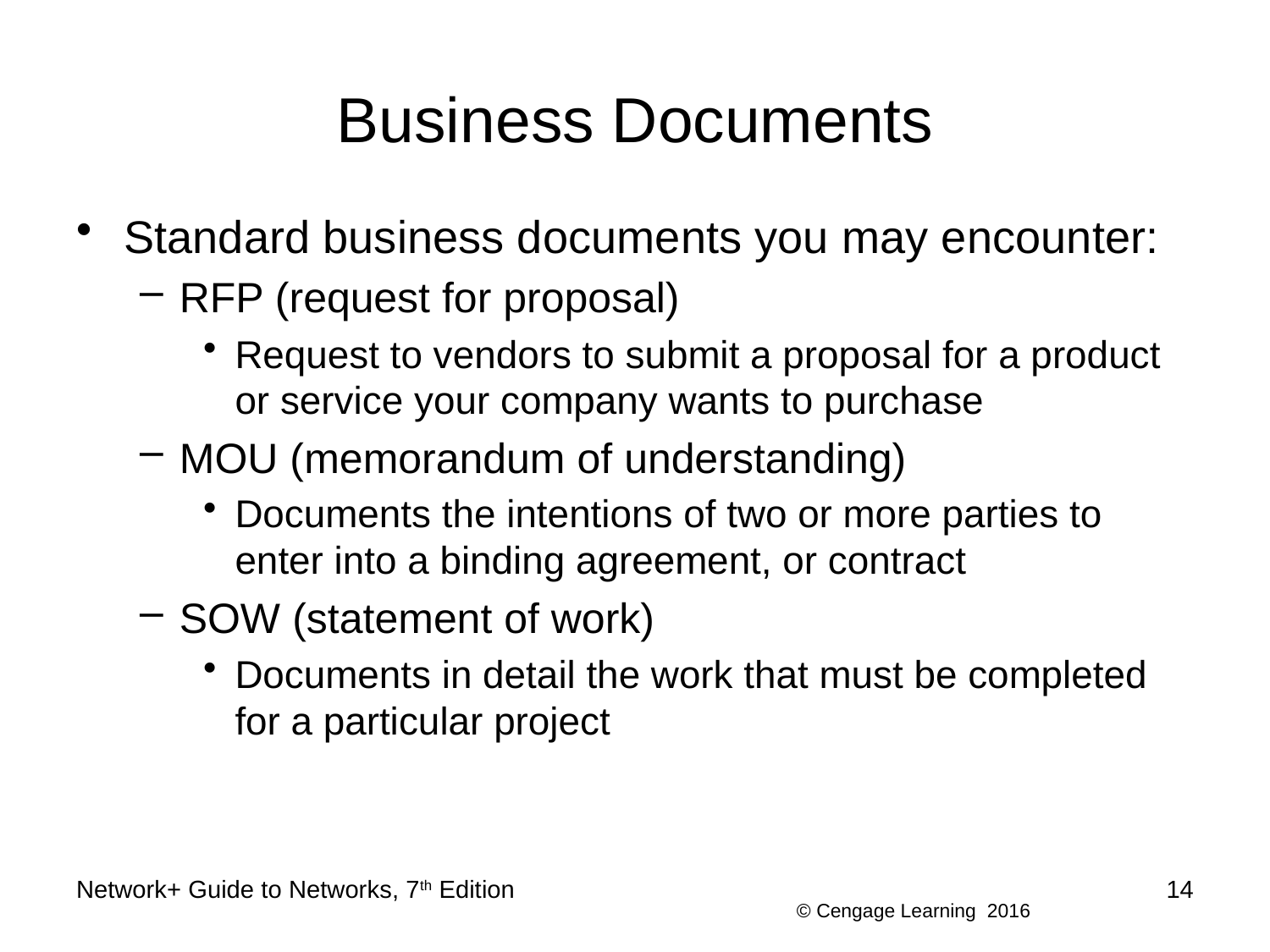

# Business Documents
Standard business documents you may encounter:
RFP (request for proposal)
Request to vendors to submit a proposal for a product or service your company wants to purchase
MOU (memorandum of understanding)
Documents the intentions of two or more parties to enter into a binding agreement, or contract
SOW (statement of work)
Documents in detail the work that must be completed for a particular project

Network+ Guide to Networks, 7th Edition
14